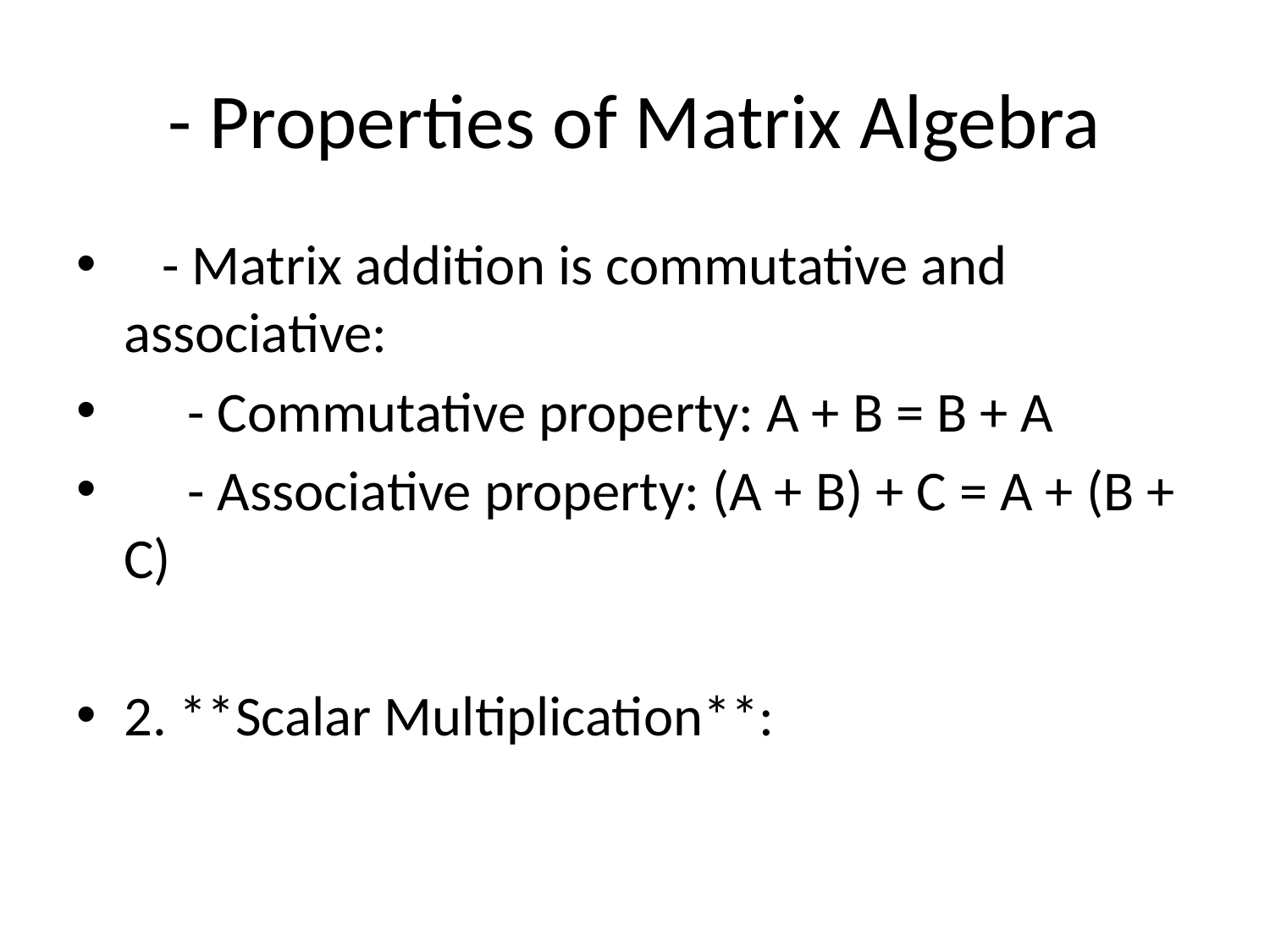

# - Properties of Matrix Algebra
   - Matrix addition is commutative and associative:
     - Commutative property: A + B = B + A
     - Associative property: (A + B) + C = A + (B + C)

2. **Scalar Multiplication**: